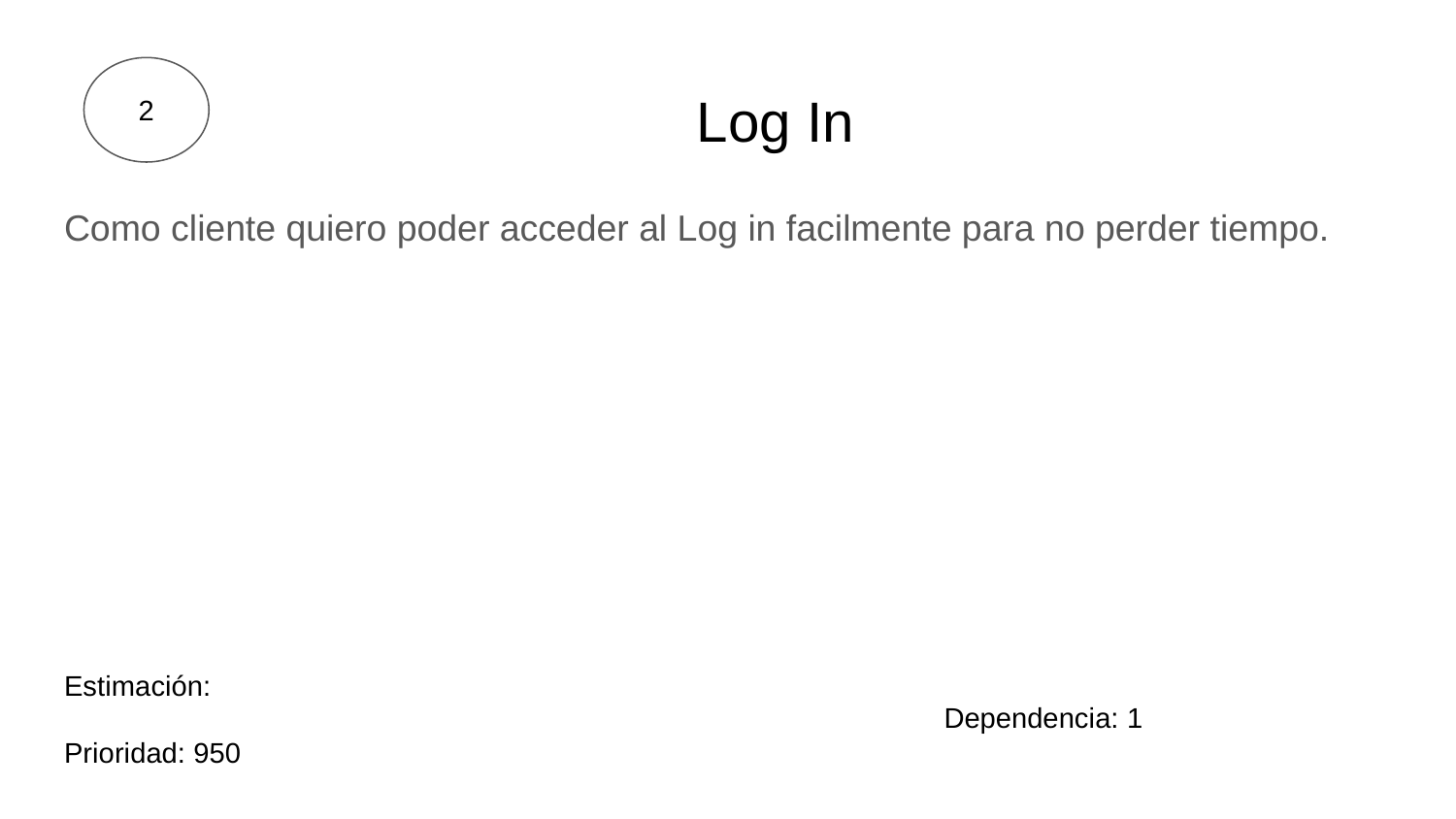

2
# Log In
Como cliente quiero poder acceder al Log in facilmente para no perder tiempo.

Estimación:

Prioridad: 950
Dependencia: 1